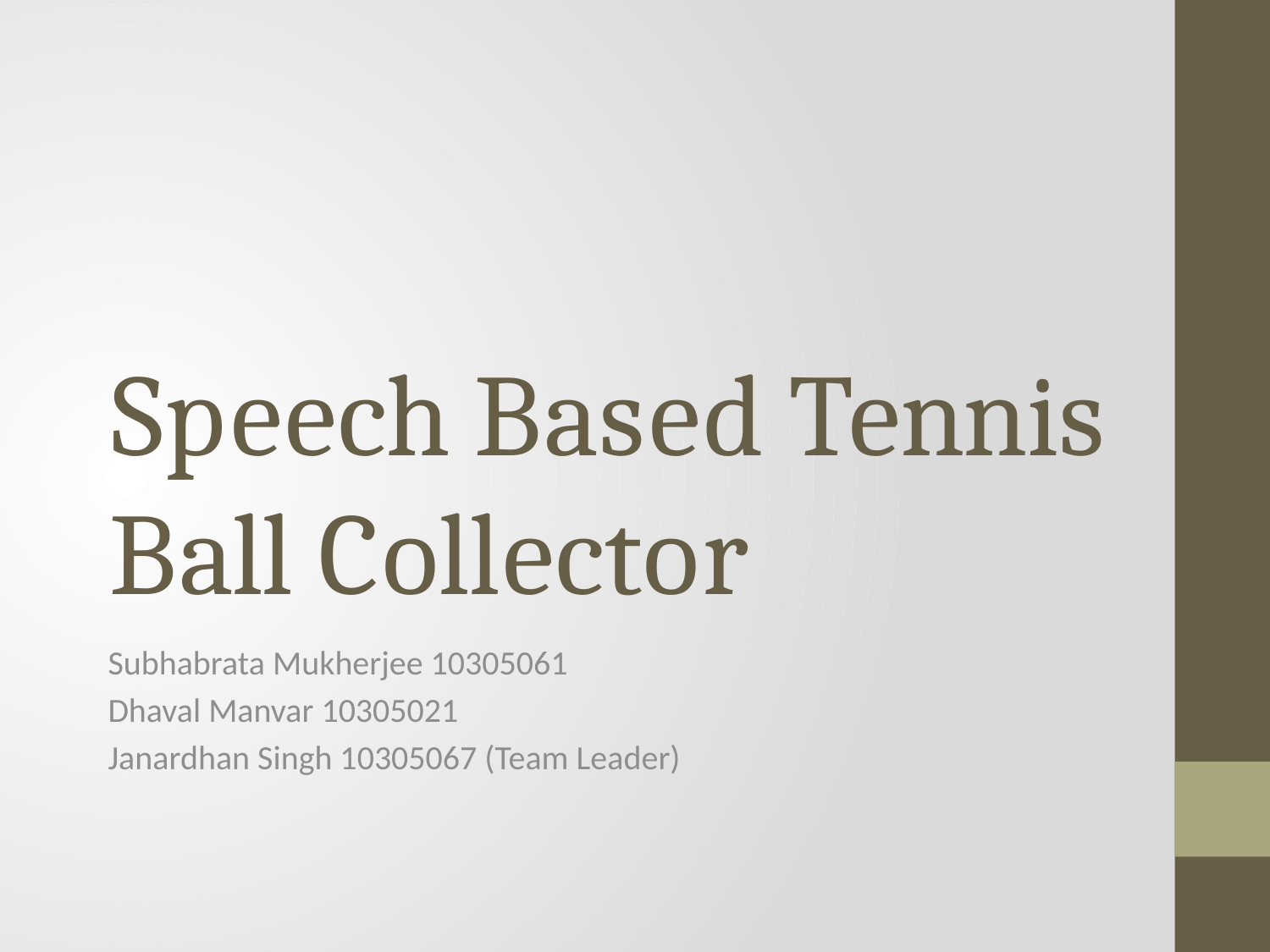

# Speech Based Tennis Ball Collector
Subhabrata Mukherjee 10305061
Dhaval Manvar 10305021
Janardhan Singh 10305067 (Team Leader)